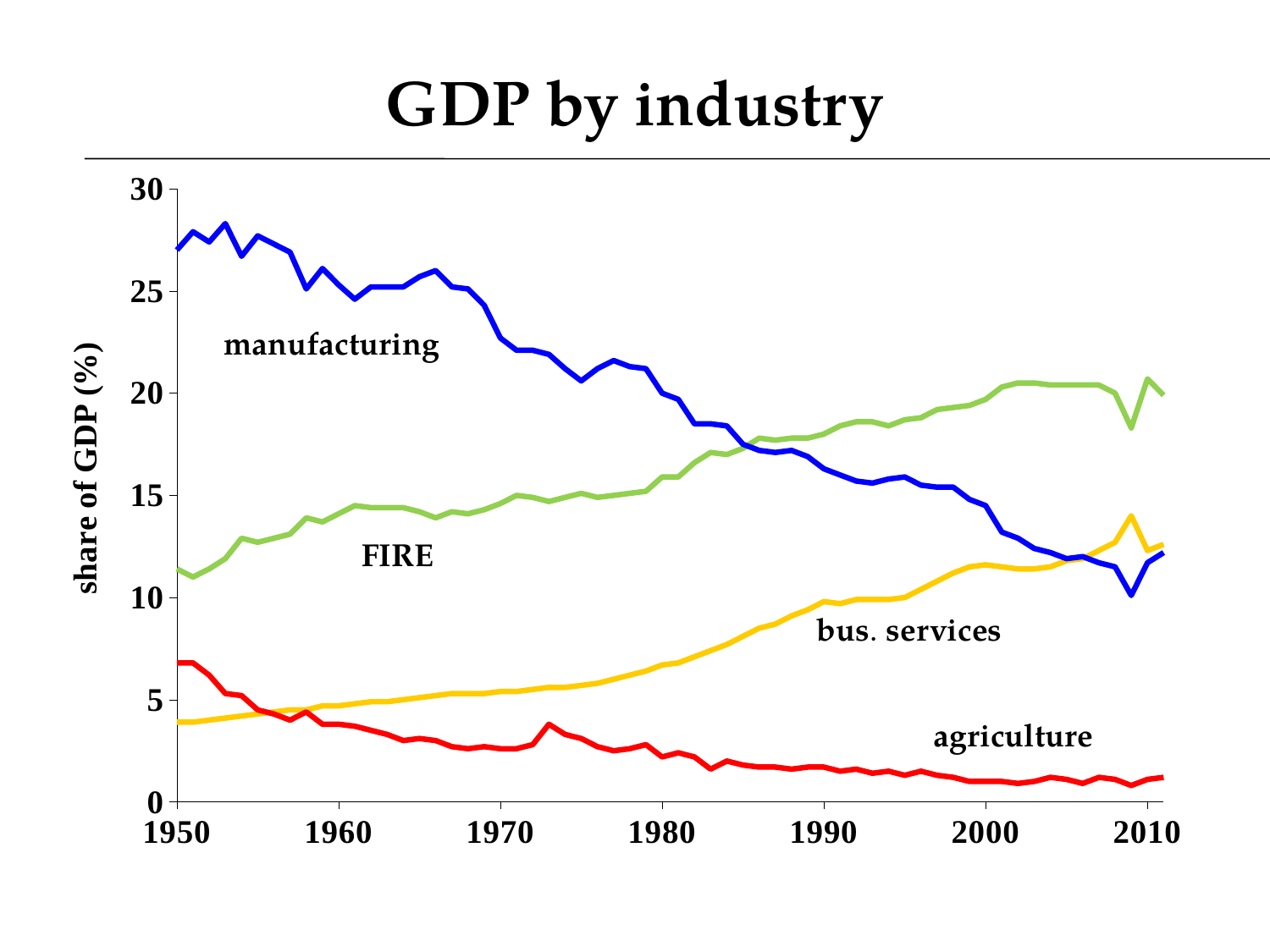

# GDP by industry

### Chart

| Category | Man | Ag | FIRE | Bus Ser |
|---|---|---|---|---|
manufacturing
FIRE
bus. services
agriculture